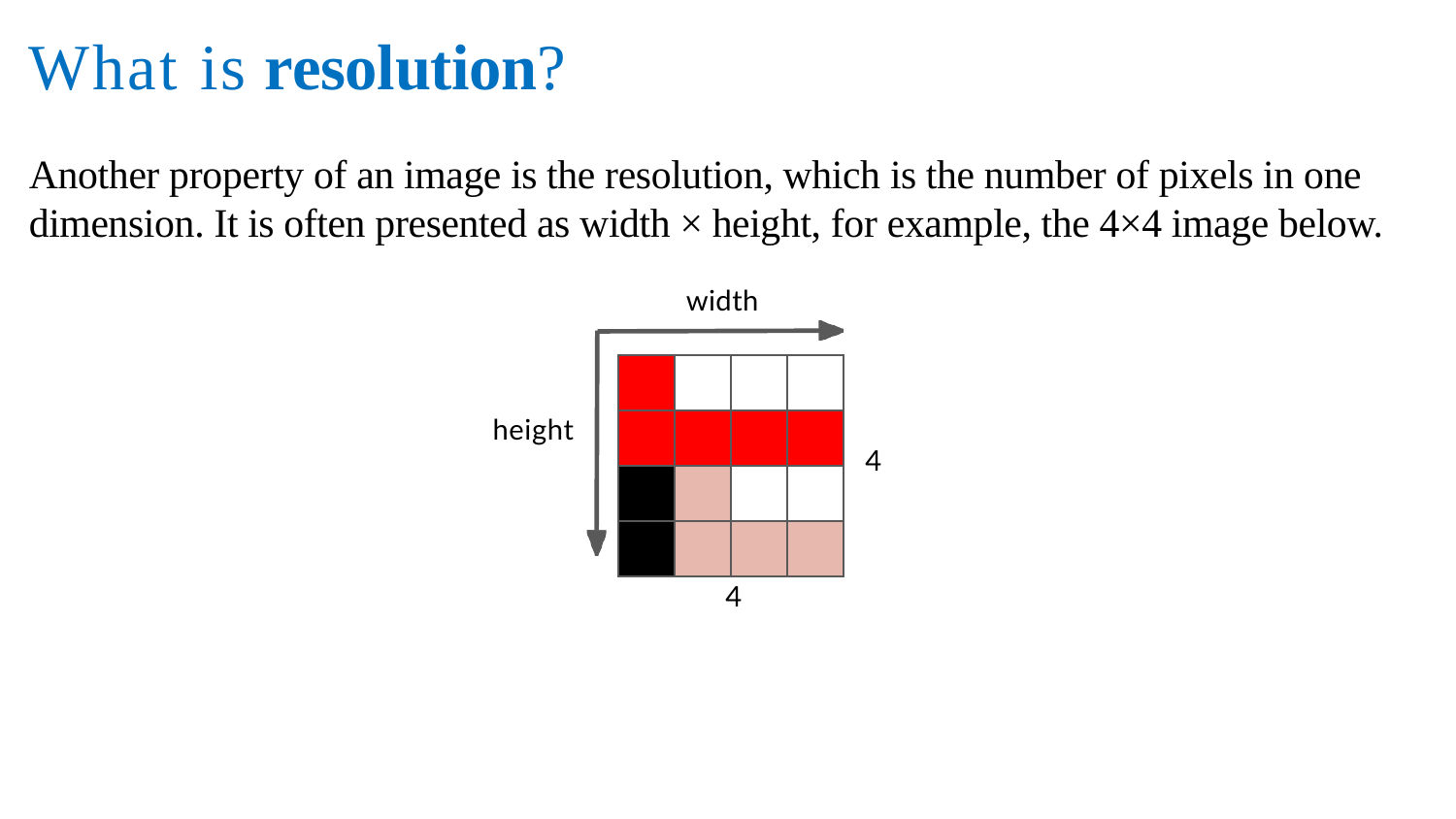

What is resolution?
Another property of an image is the resolution, which is the number of pixels in one dimension. It is often presented as width × height, for example, the 4×4 image below.
width

|  |  |  |  |
| --- | --- | --- | --- |
|  |  |  |  |
|  |  |  |  |
|  |  |  |  |
height
4
4